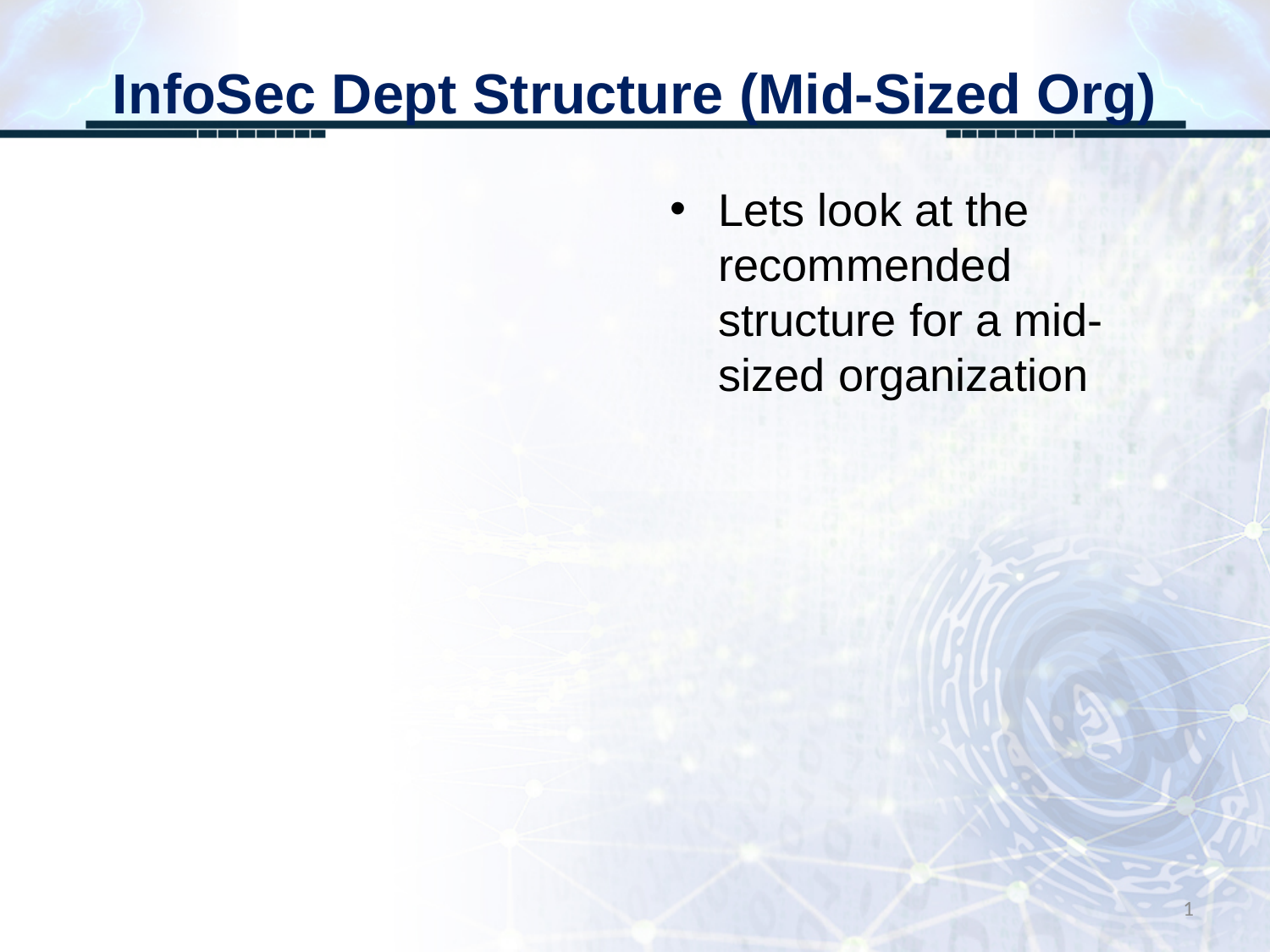

# InfoSec Dept Structure (Mid-Sized Org)
Lets look at the recommended structure for a mid-sized organization
1